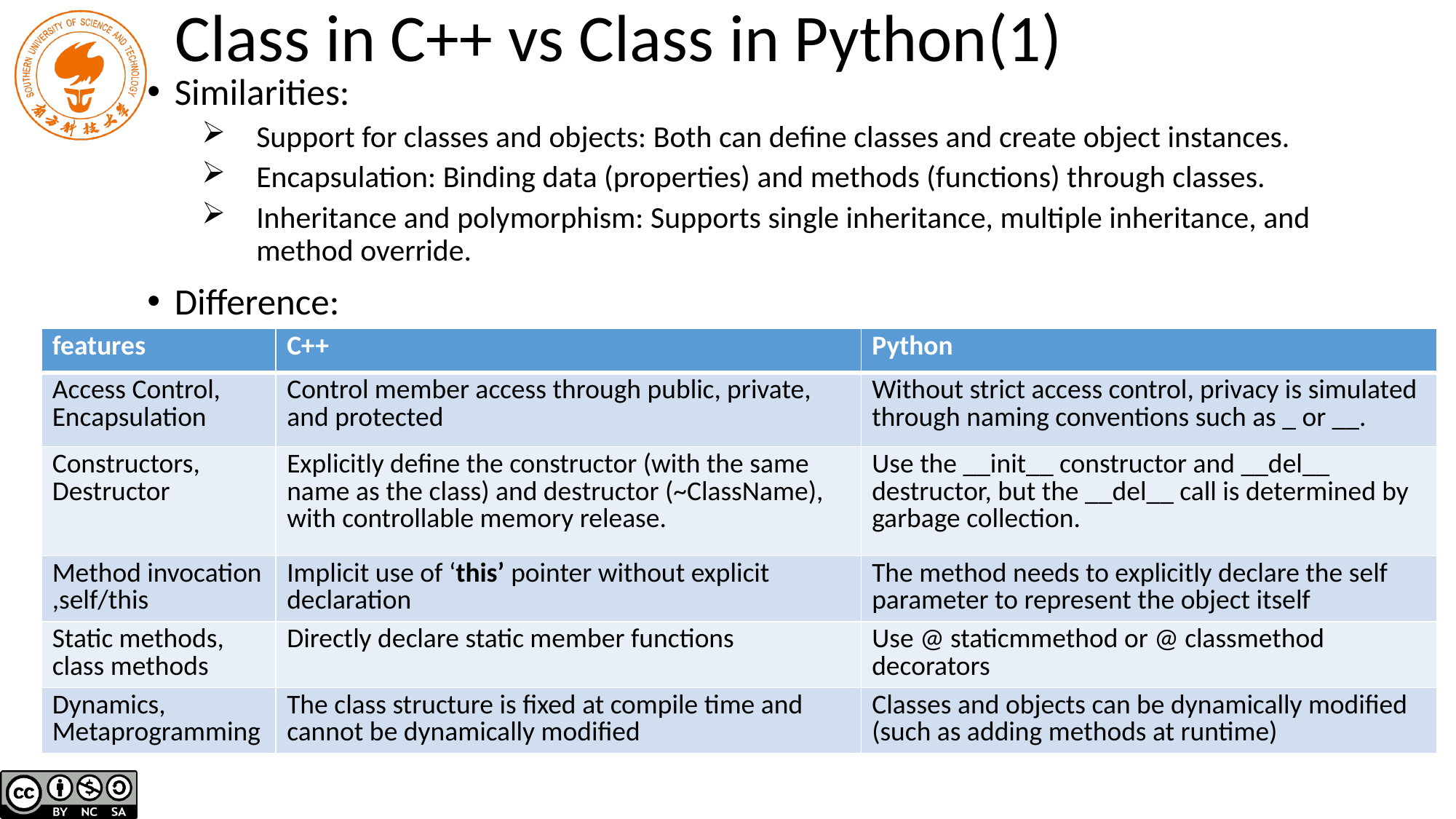

# Class in C++ vs Class in Python(1)
Similarities:
Support for classes and objects: Both can define classes and create object instances.
Encapsulation: Binding data (properties) and methods (functions) through classes.
Inheritance and polymorphism: Supports single inheritance, multiple inheritance, and method override.
Difference:

| features | C++ | Python |
| --- | --- | --- |
| Access Control, Encapsulation | Control member access through public, private, and protected | Without strict access control, privacy is simulated through naming conventions such as \_ or \_\_. |
| Constructors, Destructor | Explicitly define the constructor (with the same name as the class) and destructor (~ClassName), with controllable memory release. | Use the \_\_init\_\_ constructor and \_\_del\_\_ destructor, but the \_\_del\_\_ call is determined by garbage collection. |
| Method invocation ,self/this | Implicit use of ‘this’ pointer without explicit declaration | The method needs to explicitly declare the self parameter to represent the object itself |
| Static methods, class methods | Directly declare static member functions | Use @ staticmmethod or @ classmethod decorators |
| Dynamics, Metaprogramming | The class structure is fixed at compile time and cannot be dynamically modified | Classes and objects can be dynamically modified (such as adding methods at runtime) |